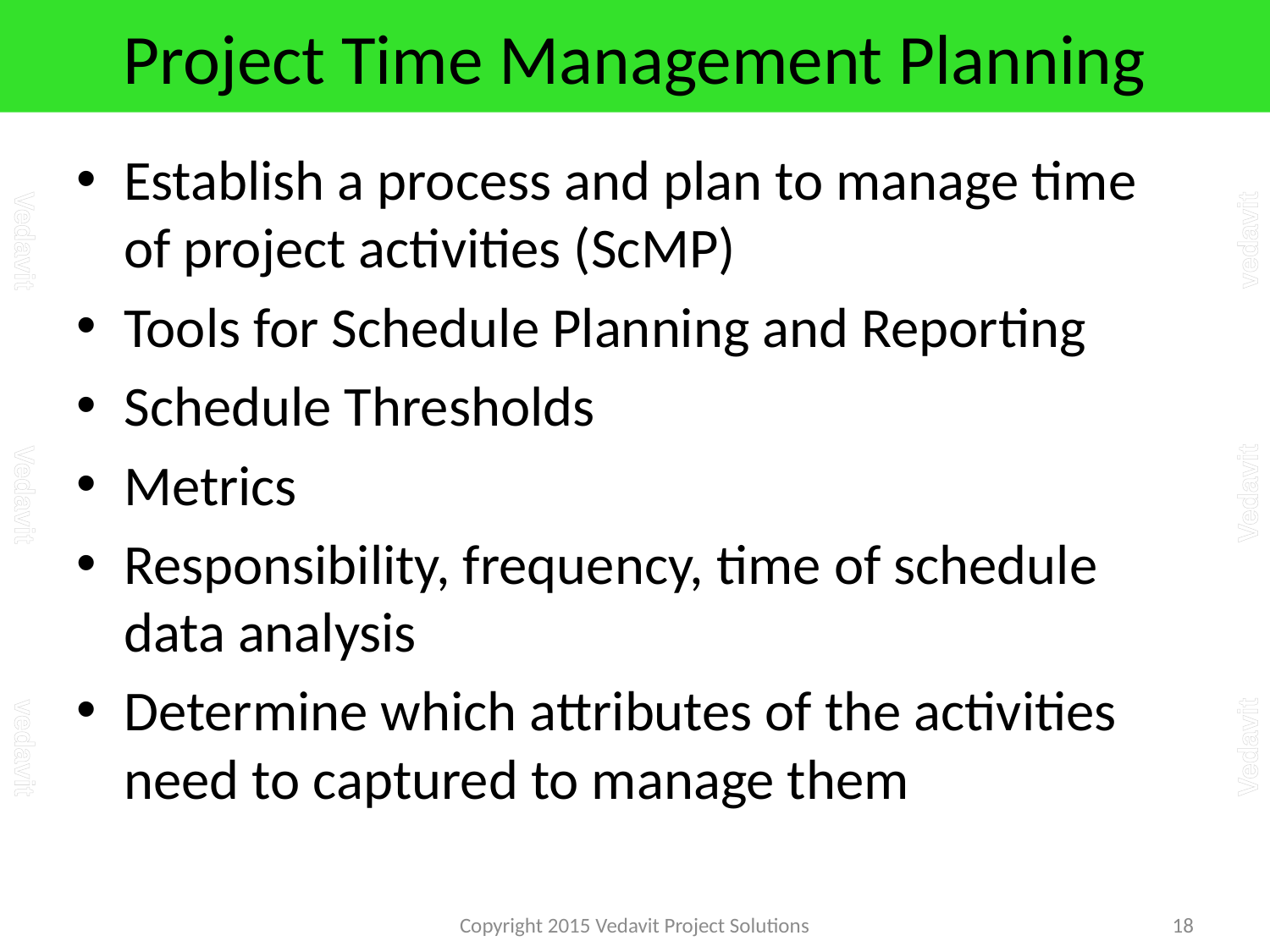

# Project Time Management Planning
Establish a process and plan to manage time of project activities (ScMP)
Tools for Schedule Planning and Reporting
Schedule Thresholds
Metrics
Responsibility, frequency, time of schedule data analysis
Determine which attributes of the activities need to captured to manage them
Copyright 2015 Vedavit Project Solutions
18